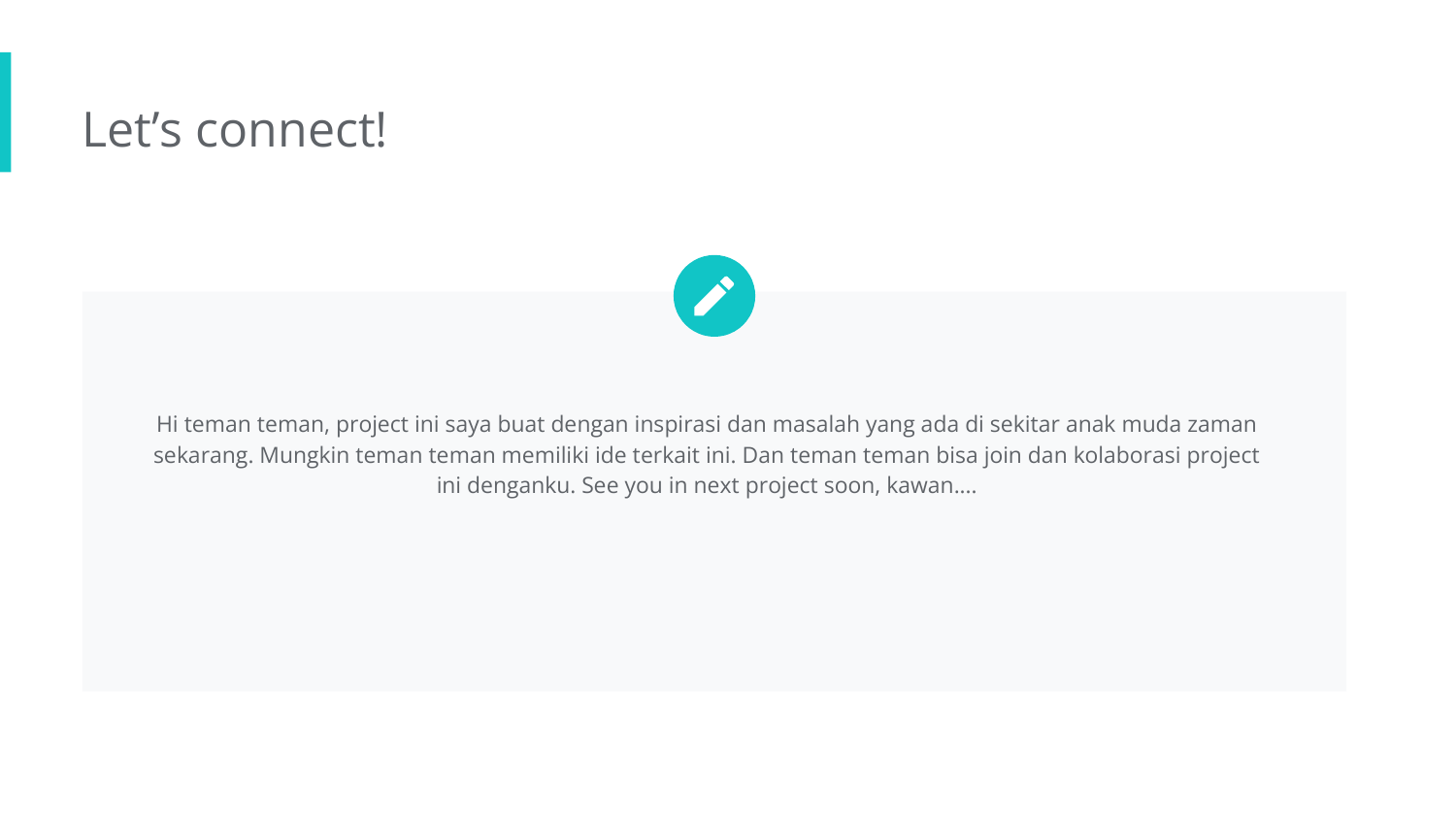

Let’s connect!

Hi teman teman, project ini saya buat dengan inspirasi dan masalah yang ada di sekitar anak muda zaman sekarang. Mungkin teman teman memiliki ide terkait ini. Dan teman teman bisa join dan kolaborasi project ini denganku. See you in next project soon, kawan....​